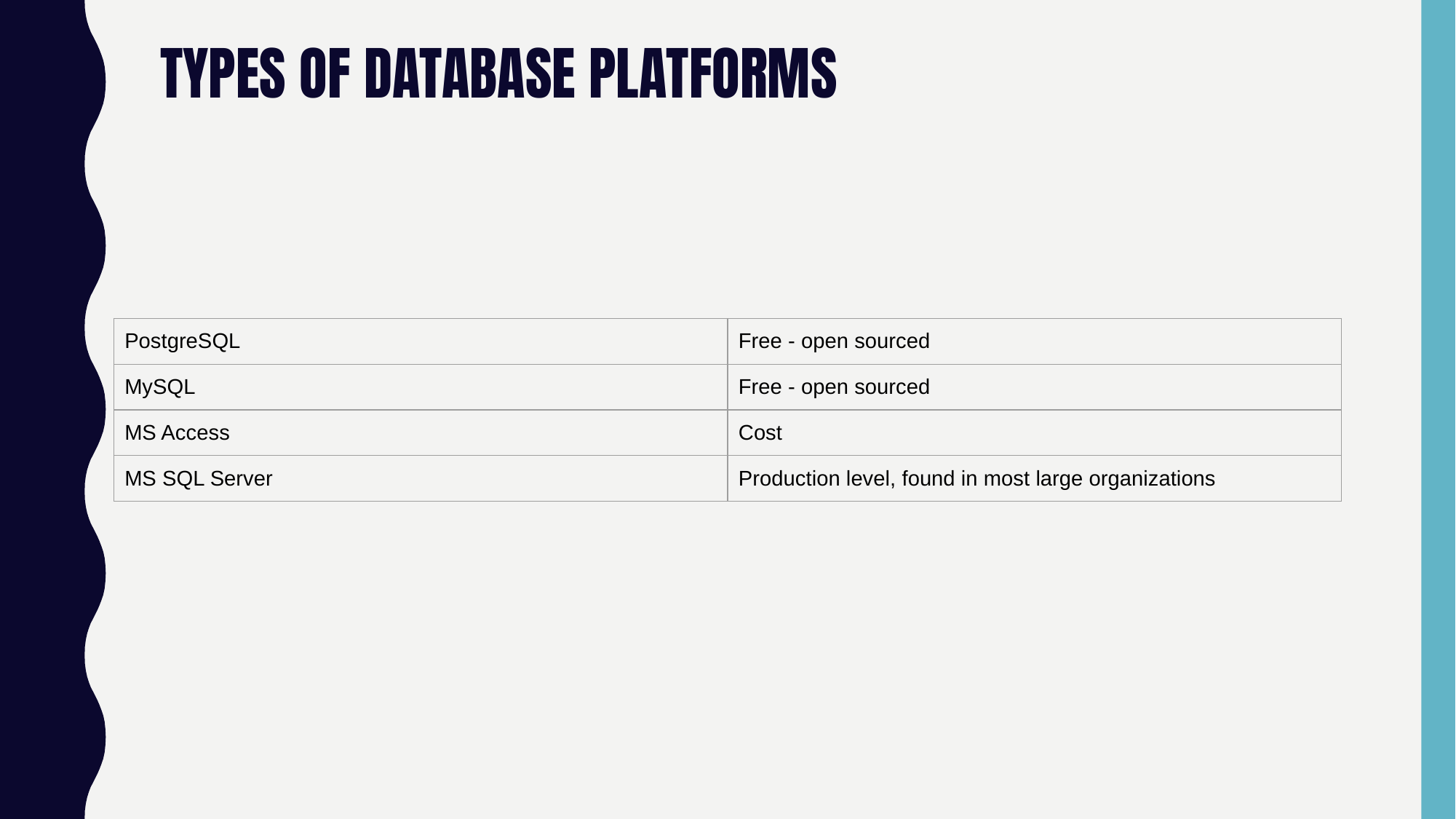

# TYPES OF DATABASE PLATFORMS

| PostgreSQL | Free - open sourced |
| --- | --- |
| MySQL | Free - open sourced |
| MS Access | Cost |
| MS SQL Server | Production level, found in most large organizations |